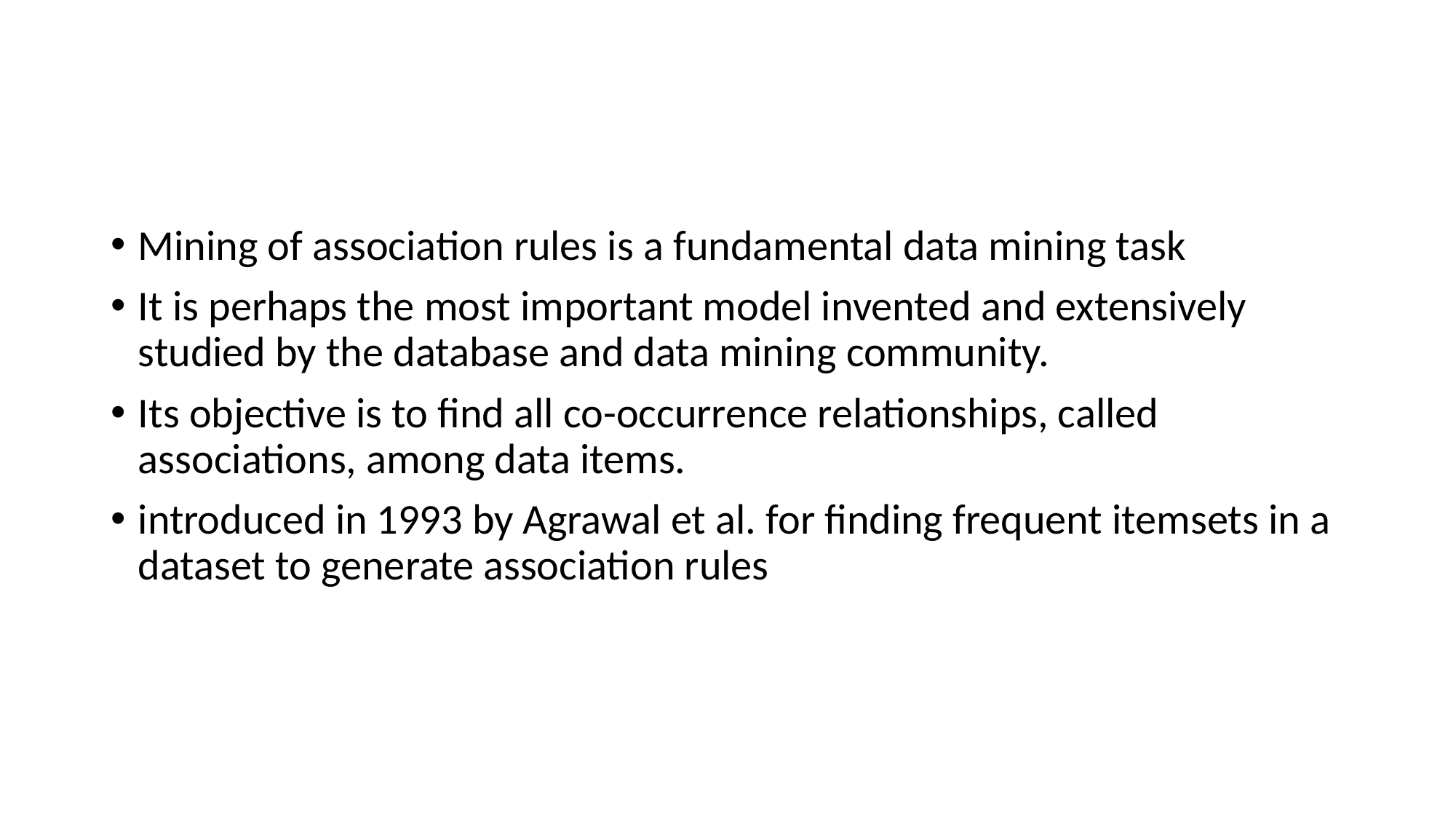

#
Mining of association rules is a fundamental data mining task
It is perhaps the most important model invented and extensively studied by the database and data mining community.
Its objective is to find all co-occurrence relationships, called associations, among data items.
introduced in 1993 by Agrawal et al. for finding frequent itemsets in a dataset to generate association rules